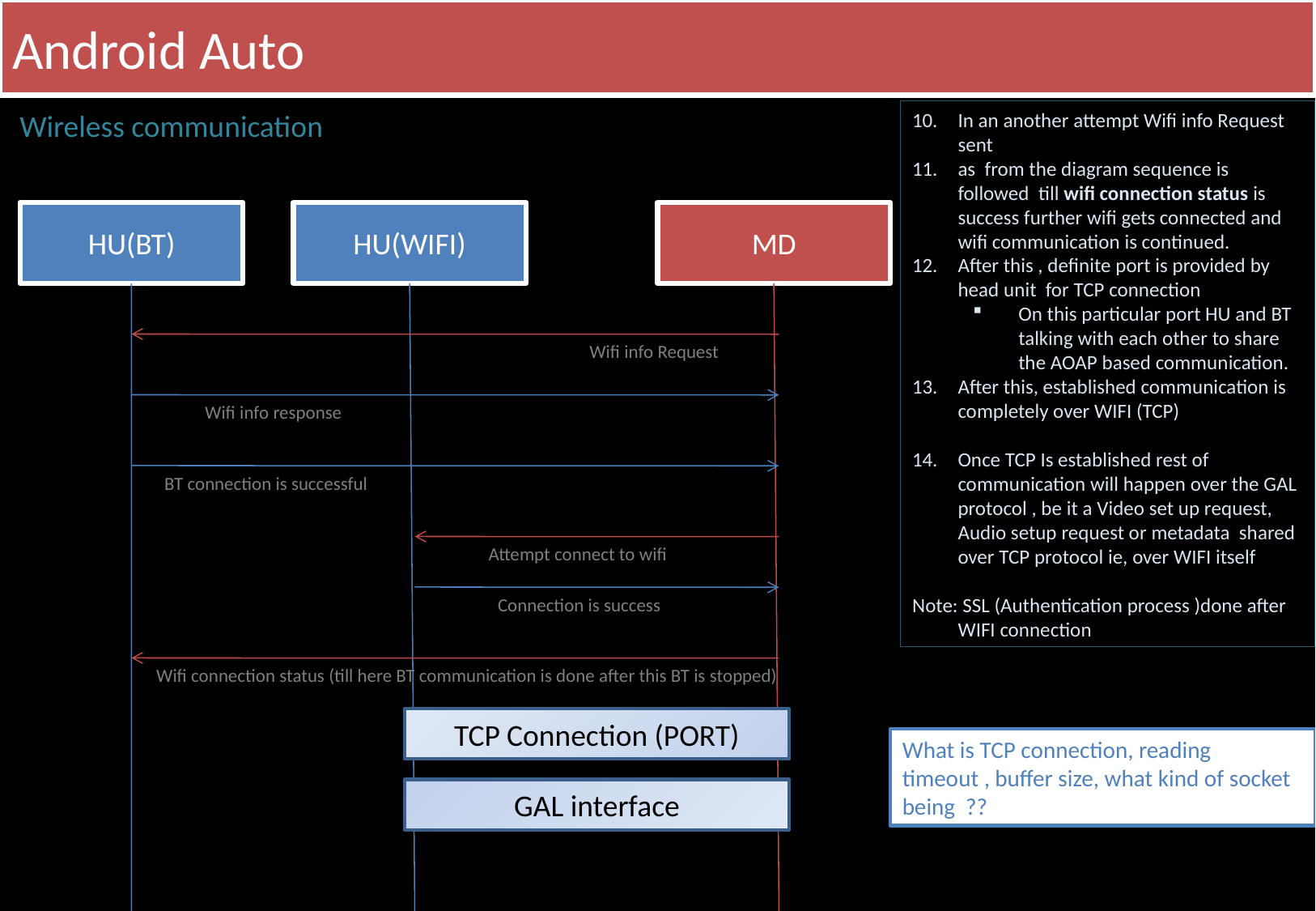

# Android Auto
Wireless communication
In an another attempt Wifi info Request sent
as  from the diagram sequence is followed  till wifi connection status is success further wifi gets connected and wifi communication is continued.
After this , definite port is provided by head unit  for TCP connection
On this particular port HU and BT talking with each other to share the AOAP based communication.
After this, established communication is completely over WIFI (TCP)

Once TCP Is established rest of communication will happen over the GAL protocol , be it a Video set up request, Audio setup request or metadata  shared over TCP protocol ie, over WIFI itself

Note: SSL (Authentication process )done after WIFI connection
HU(BT)
HU(WIFI)
MD
Wifi info Request
Wifi info response
BT connection is successful
Attempt connect to wifi
Connection is success
Wifi connection status (till here BT communication is done after this BT is stopped)
TCP Connection (PORT)
What is TCP connection, reading timeout , buffer size, what kind of socket being  ??
GAL interface